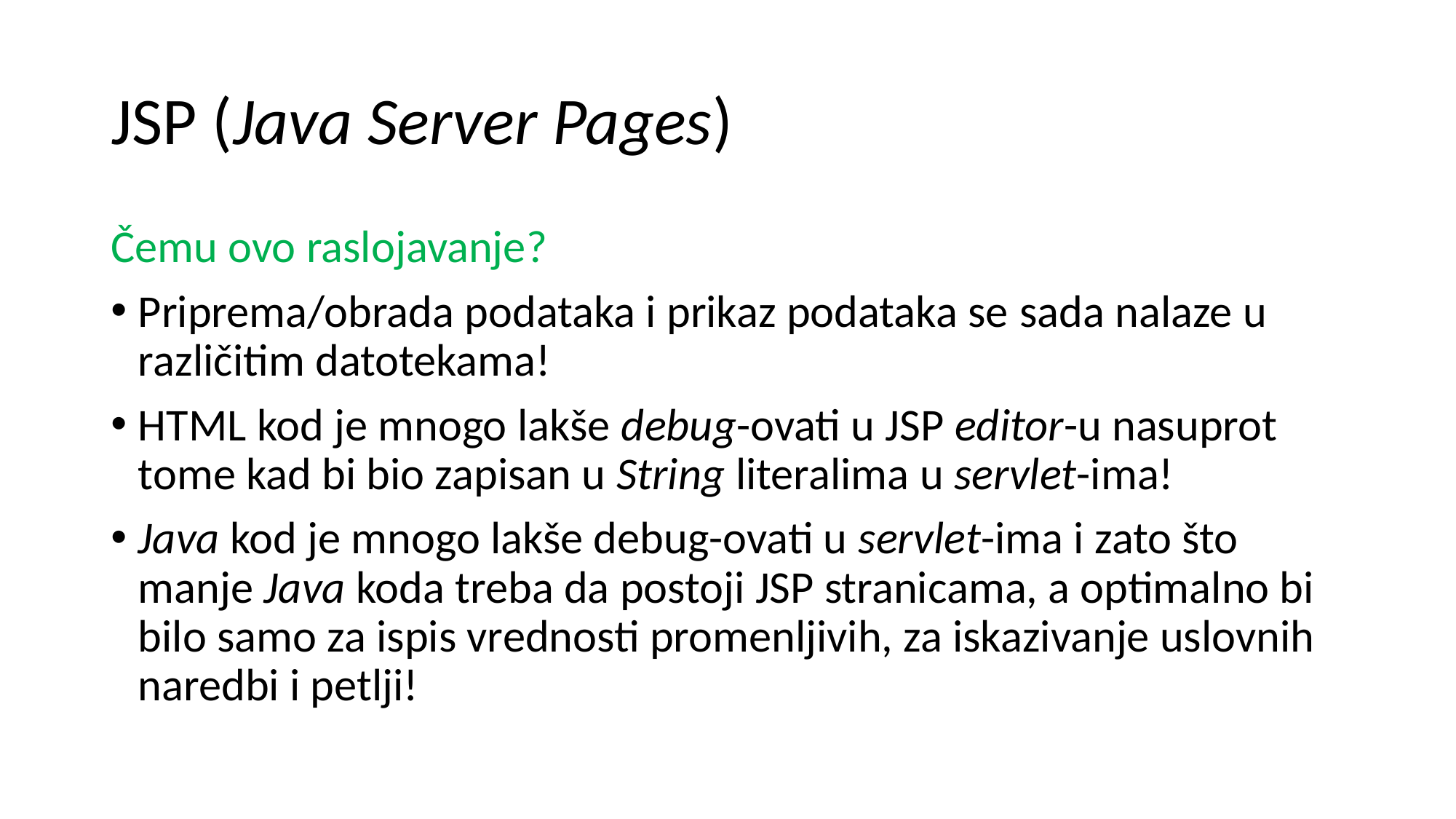

# JSP (Java Server Pages)
Čemu ovo raslojavanje?
Priprema/obrada podataka i prikaz podataka se sada nalaze u različitim datotekama!
HTML kod je mnogo lakše debug-ovati u JSP editor-u nasuprot tome kad bi bio zapisan u String literalima u servlet-ima!
Java kod je mnogo lakše debug-ovati u servlet-ima i zato što manje Java koda treba da postoji JSP stranicama, a optimalno bi bilo samo za ispis vrednosti promenljivih, za iskazivanje uslovnih naredbi i petlji!